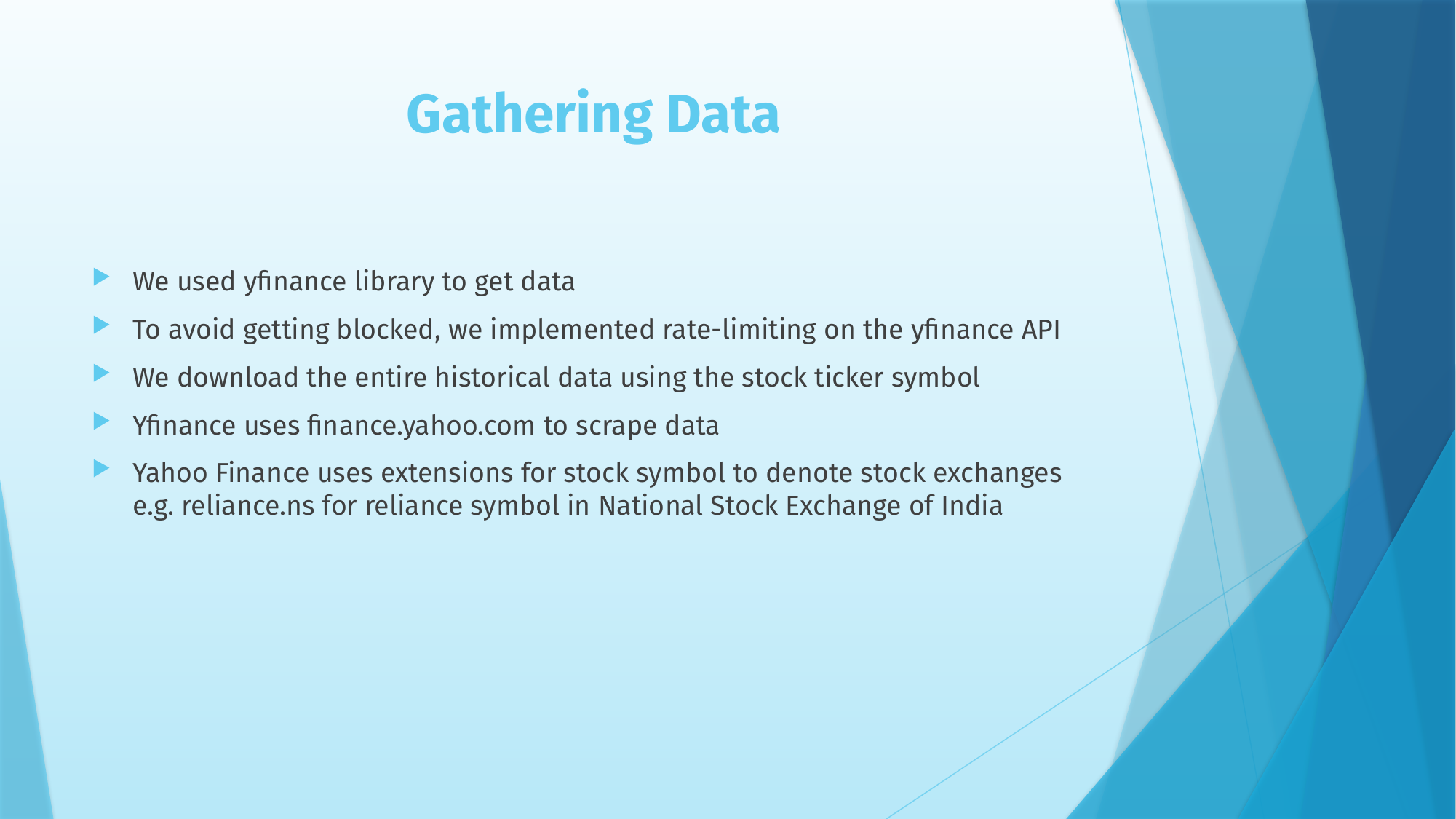

# Gathering Data
We used yfinance library to get data
To avoid getting blocked, we implemented rate-limiting on the yfinance API
We download the entire historical data using the stock ticker symbol
Yfinance uses finance.yahoo.com to scrape data
Yahoo Finance uses extensions for stock symbol to denote stock exchanges e.g. reliance.ns for reliance symbol in National Stock Exchange of India